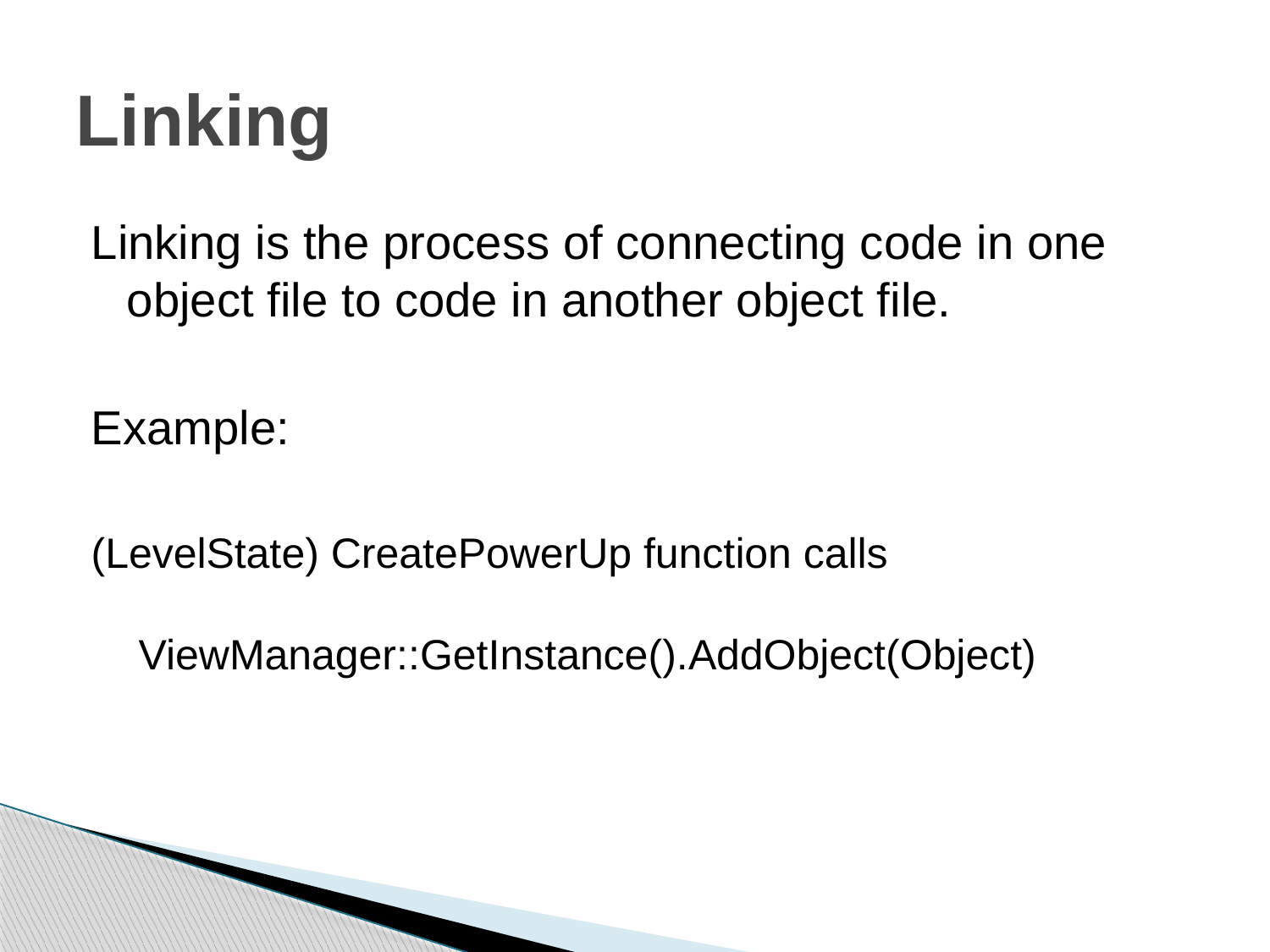

# Linking
Linking is the process of connecting code in one object file to code in another object file.

Example:

(LevelState) CreatePowerUp function calls
 ViewManager::GetInstance().AddObject(Object)